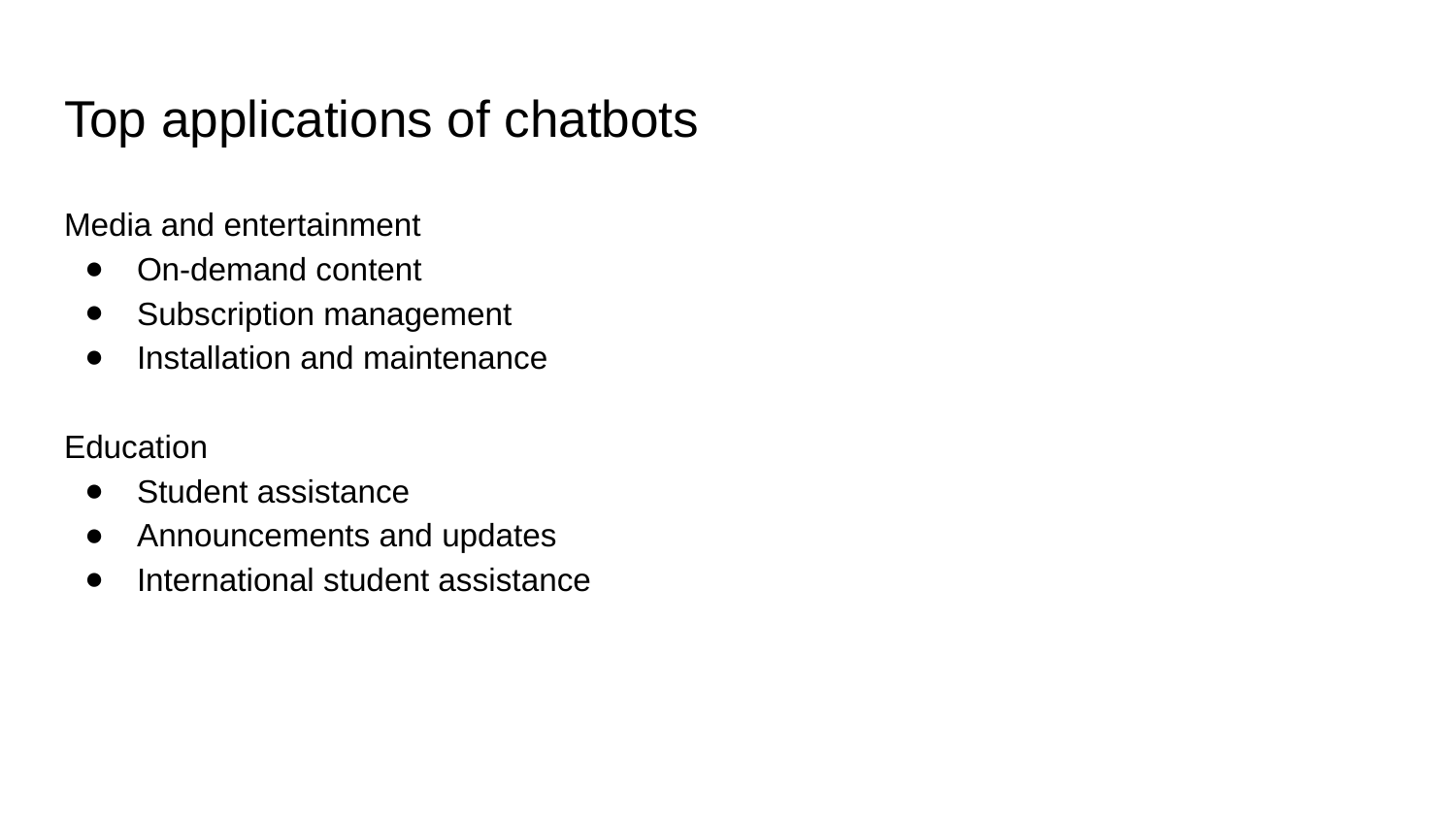

# Top applications of chatbots
Media and entertainment
On-demand content
Subscription management
Installation and maintenance

Education
Student assistance
Announcements and updates
International student assistance